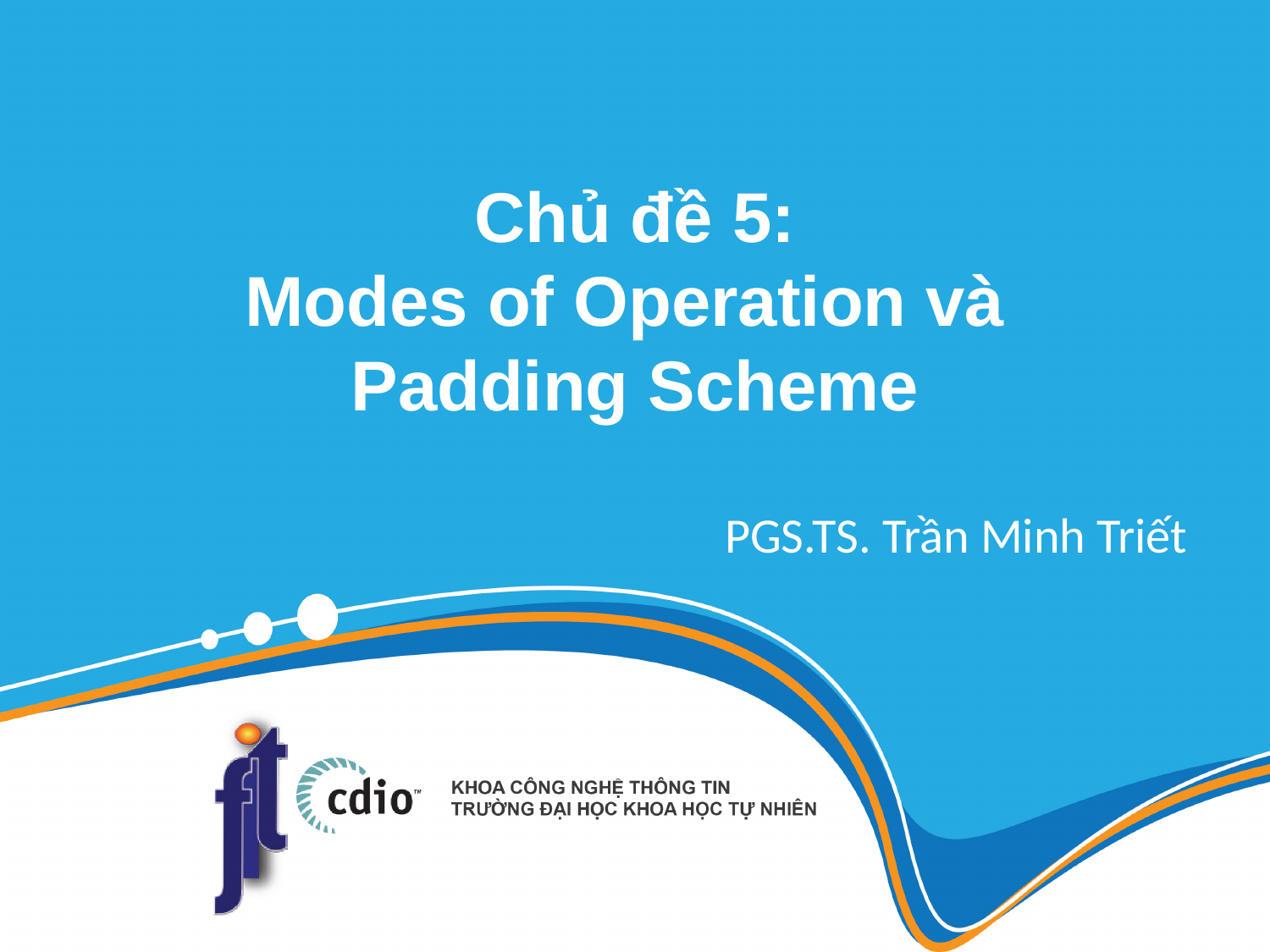

# Chủ đề 5: Modes of Operation và Padding Scheme
PGS.TS. Trần Minh Triết